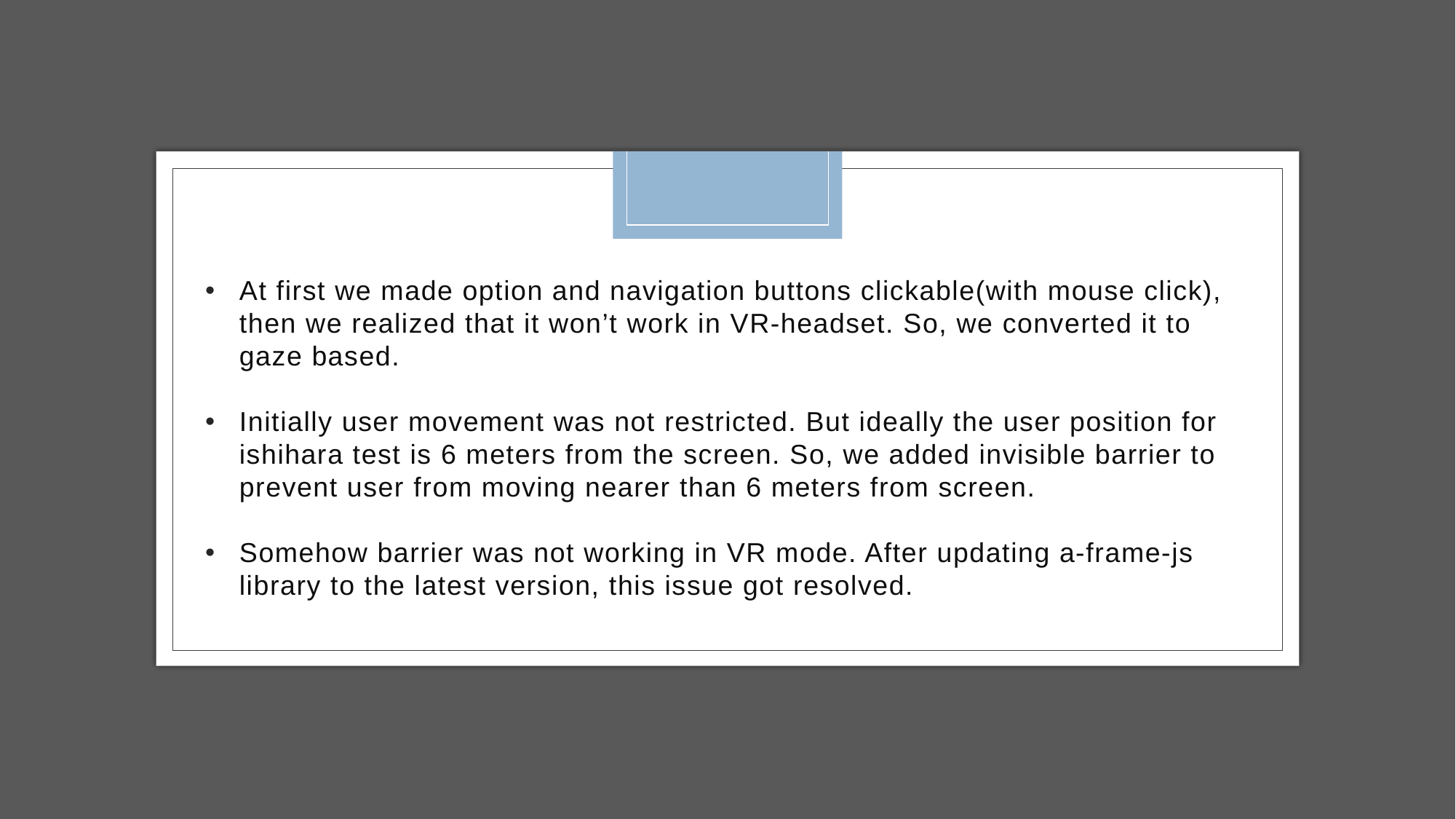

At first we made option and navigation buttons clickable(with mouse click), then we realized that it won’t work in VR-headset. So, we converted it to gaze based.

Initially user movement was not restricted. But ideally the user position for ishihara test is 6 meters from the screen. So, we added invisible barrier to prevent user from moving nearer than 6 meters from screen.

Somehow barrier was not working in VR mode. After updating a-frame-js library to the latest version, this issue got resolved.